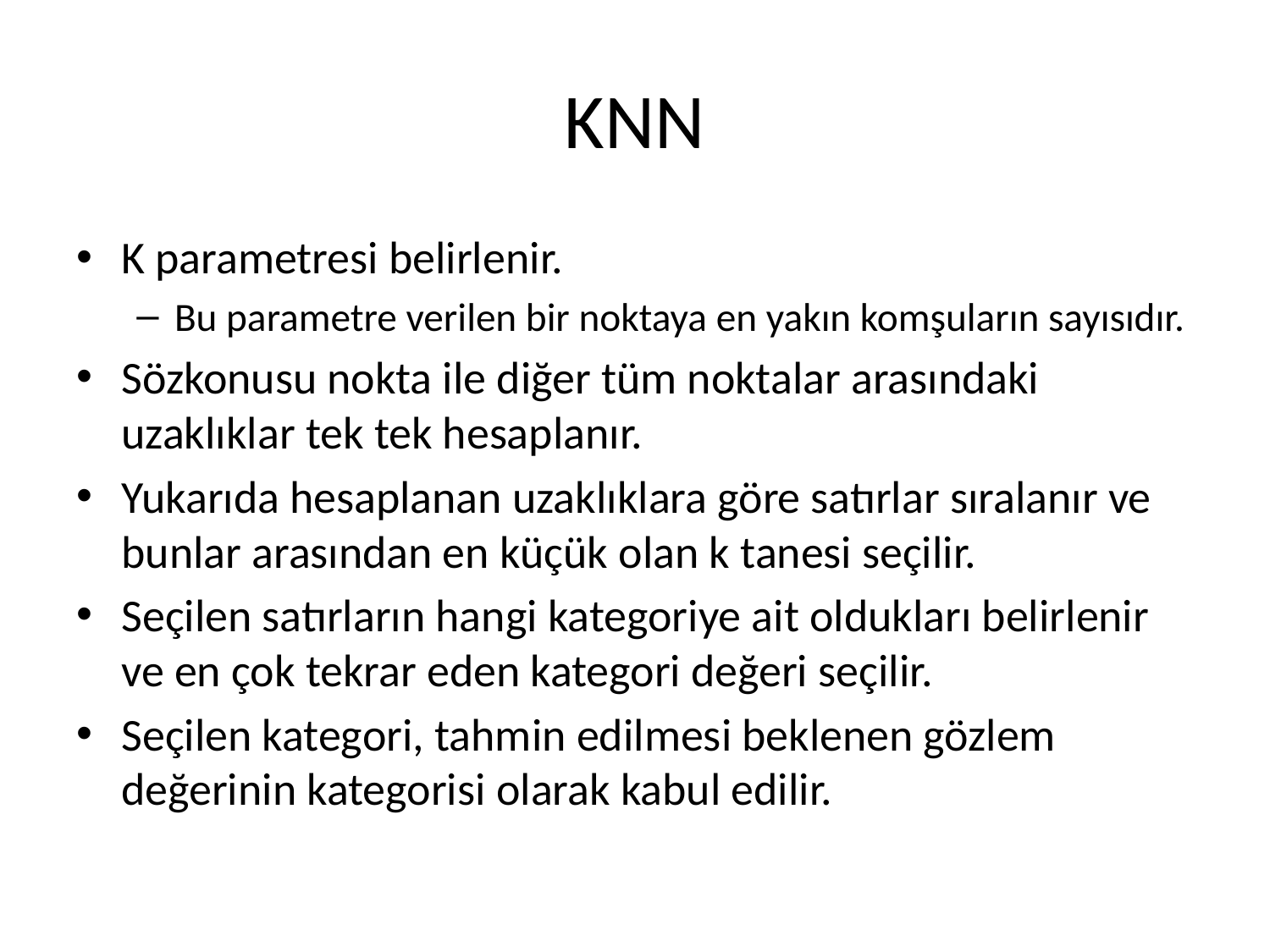

# KNN
K parametresi belirlenir.
Bu parametre verilen bir noktaya en yakın komşuların sayısıdır.
Sözkonusu nokta ile diğer tüm noktalar arasındaki uzaklıklar tek tek hesaplanır.
Yukarıda hesaplanan uzaklıklara göre satırlar sıralanır ve bunlar arasından en küçük olan k tanesi seçilir.
Seçilen satırların hangi kategoriye ait oldukları belirlenir ve en çok tekrar eden kategori değeri seçilir.
Seçilen kategori, tahmin edilmesi beklenen gözlem değerinin kategorisi olarak kabul edilir.